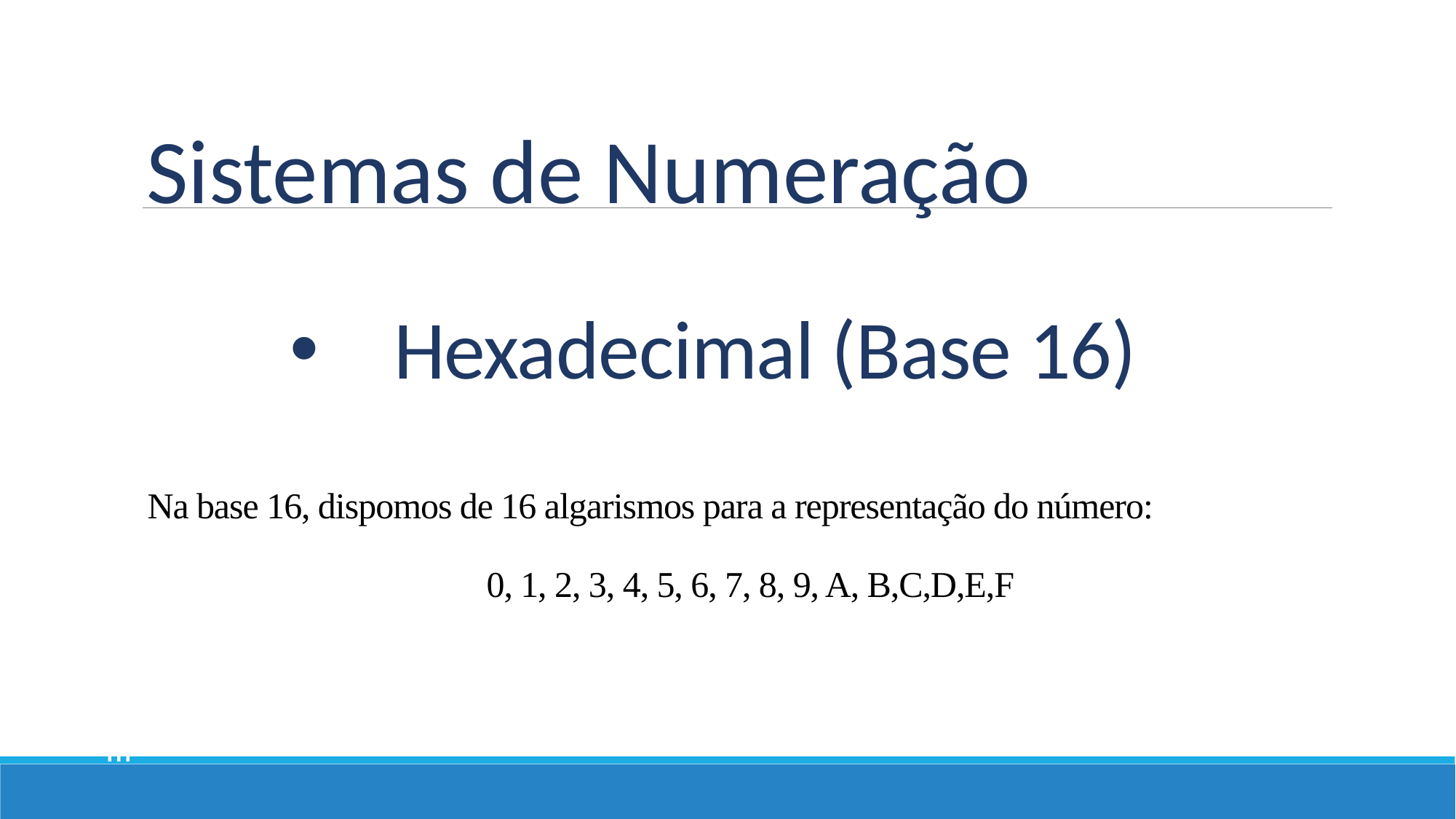

Sistemas de Numeração
# Hexadecimal (Base 16)
Na base 16, dispomos de 16 algarismos para a representação do número:

 0, 1, 2, 3, 4, 5, 6, 7, 8, 9, A, B,C,D,E,F

Módulo
III